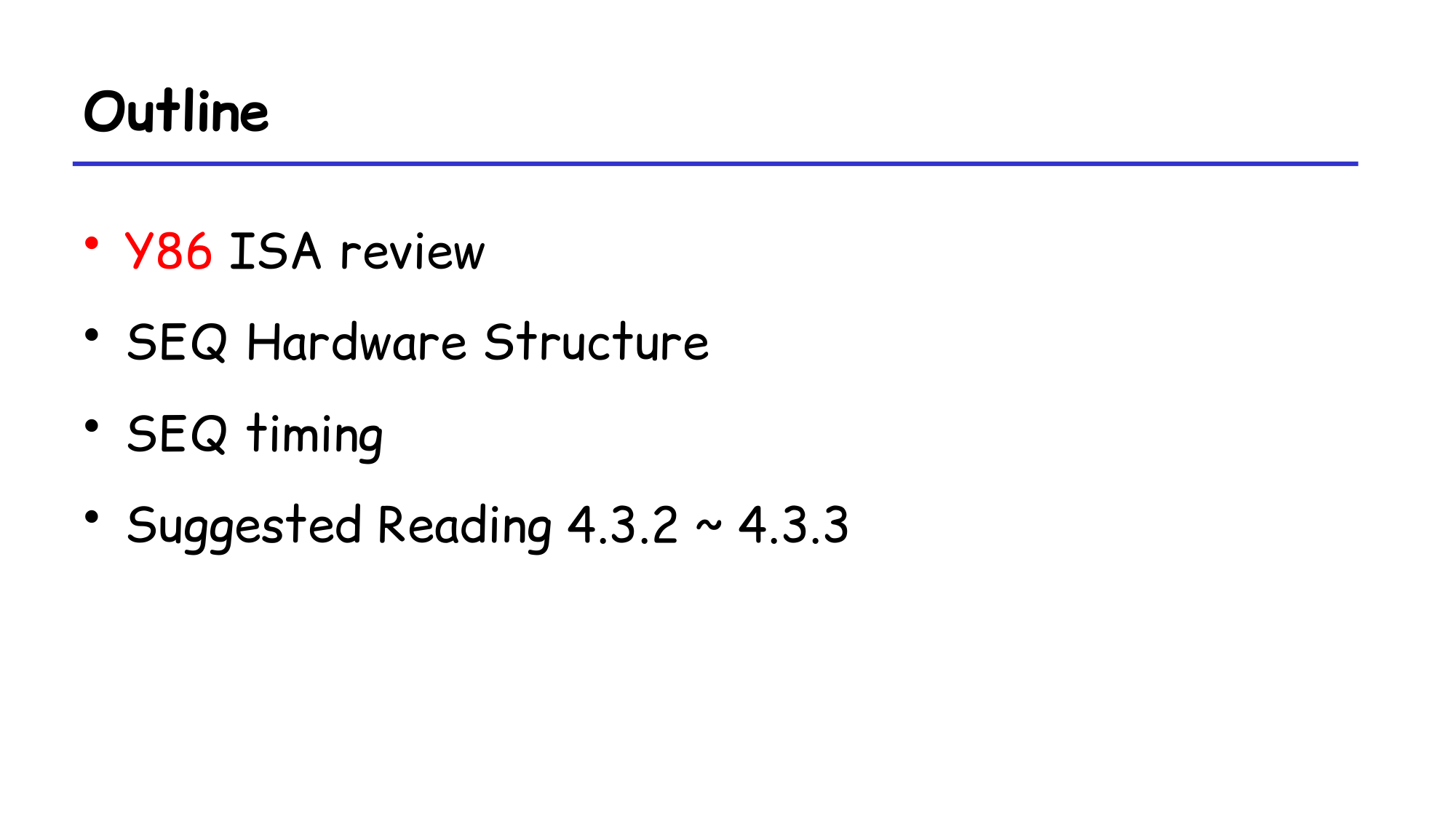

# Outline
Y86 ISA review
SEQ Hardware Structure
SEQ timing
Suggested Reading 4.3.2 ~ 4.3.3
2